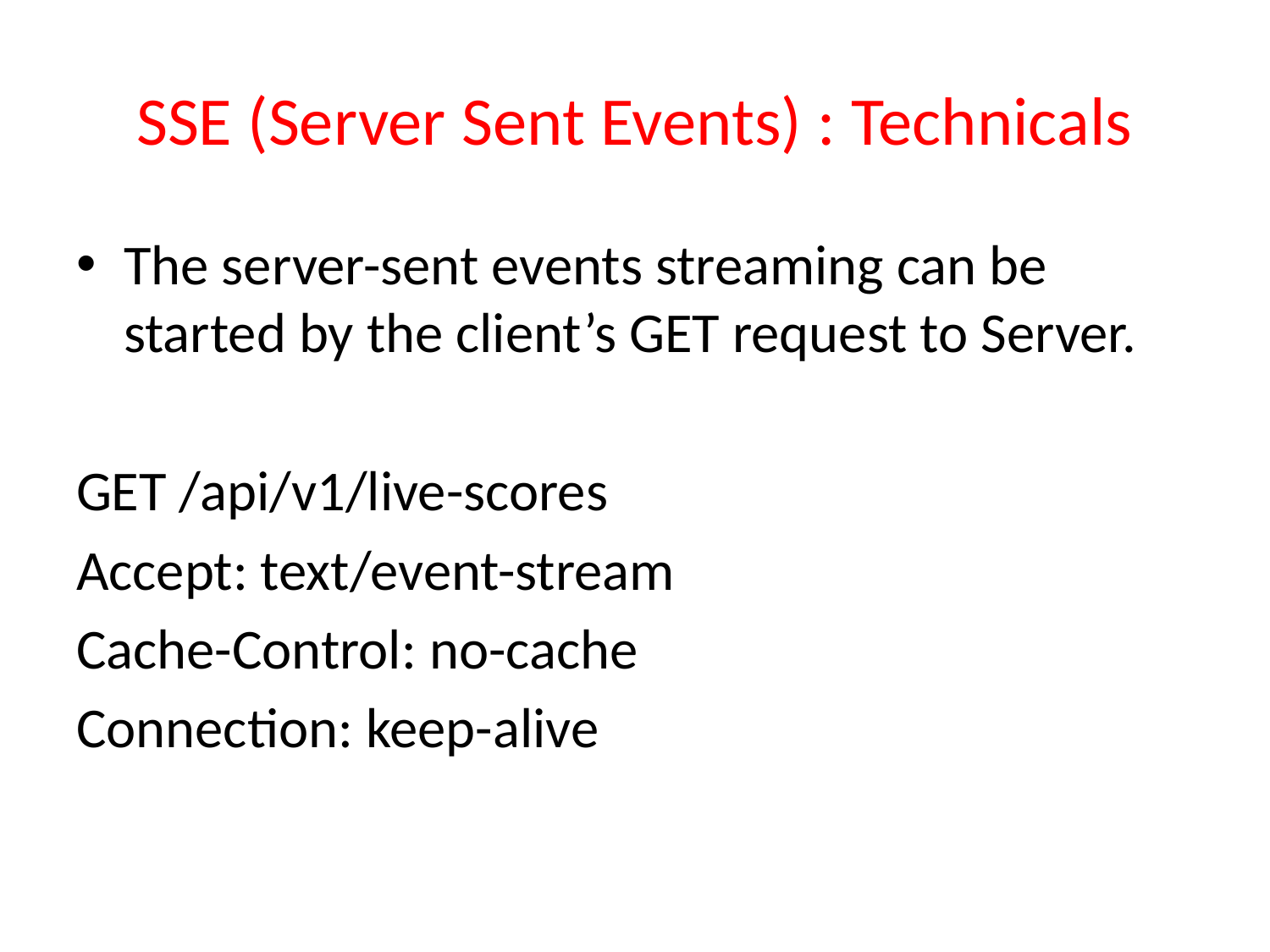

# SSE (Server Sent Events) : Technicals
The server-sent events streaming can be started by the client’s GET request to Server.

GET /api/v1/live-scores
Accept: text/event-stream
Cache-Control: no-cache
Connection: keep-alive